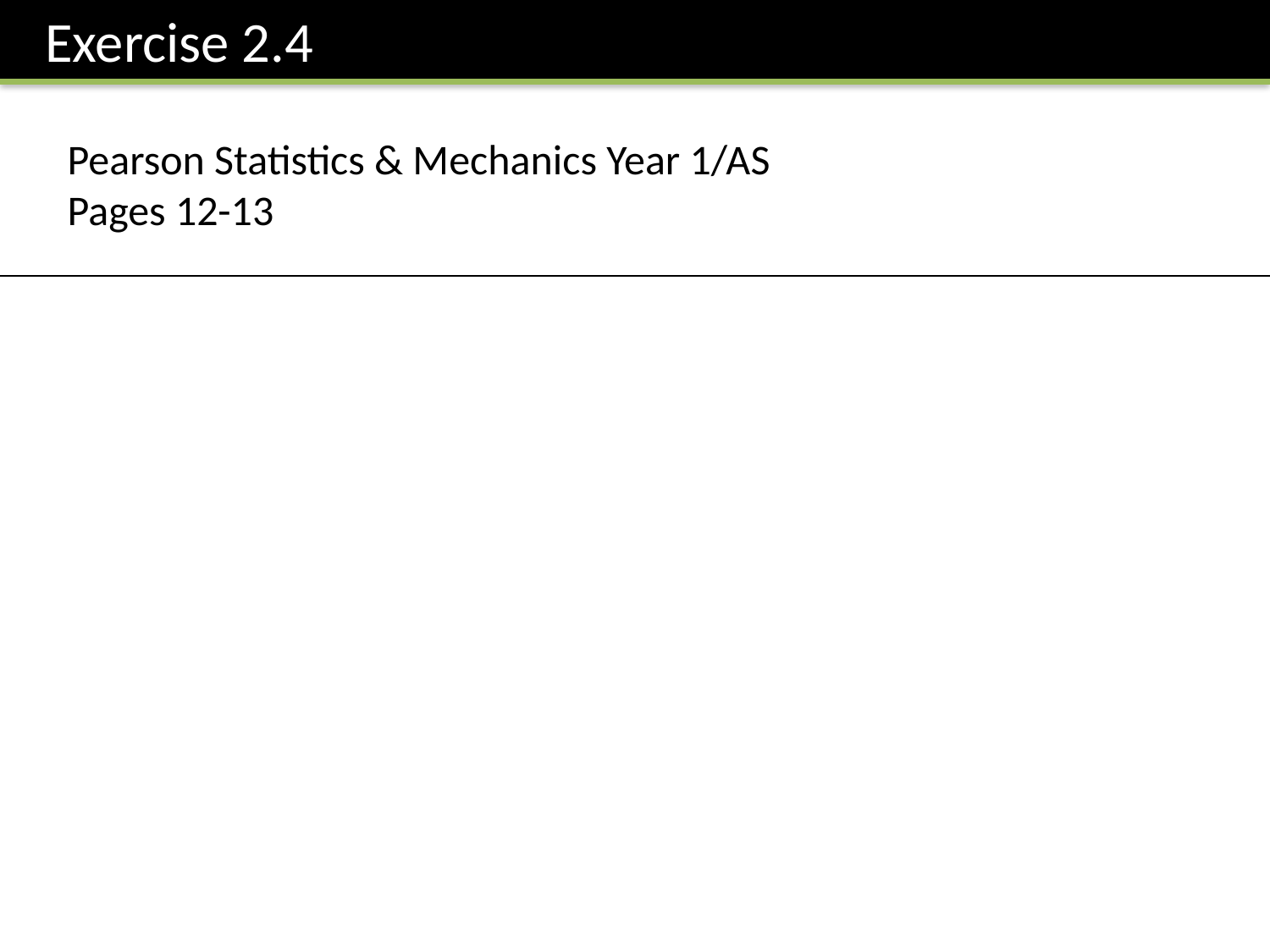

Exercise 2.4
Pearson Statistics & Mechanics Year 1/AS
Pages 12-13